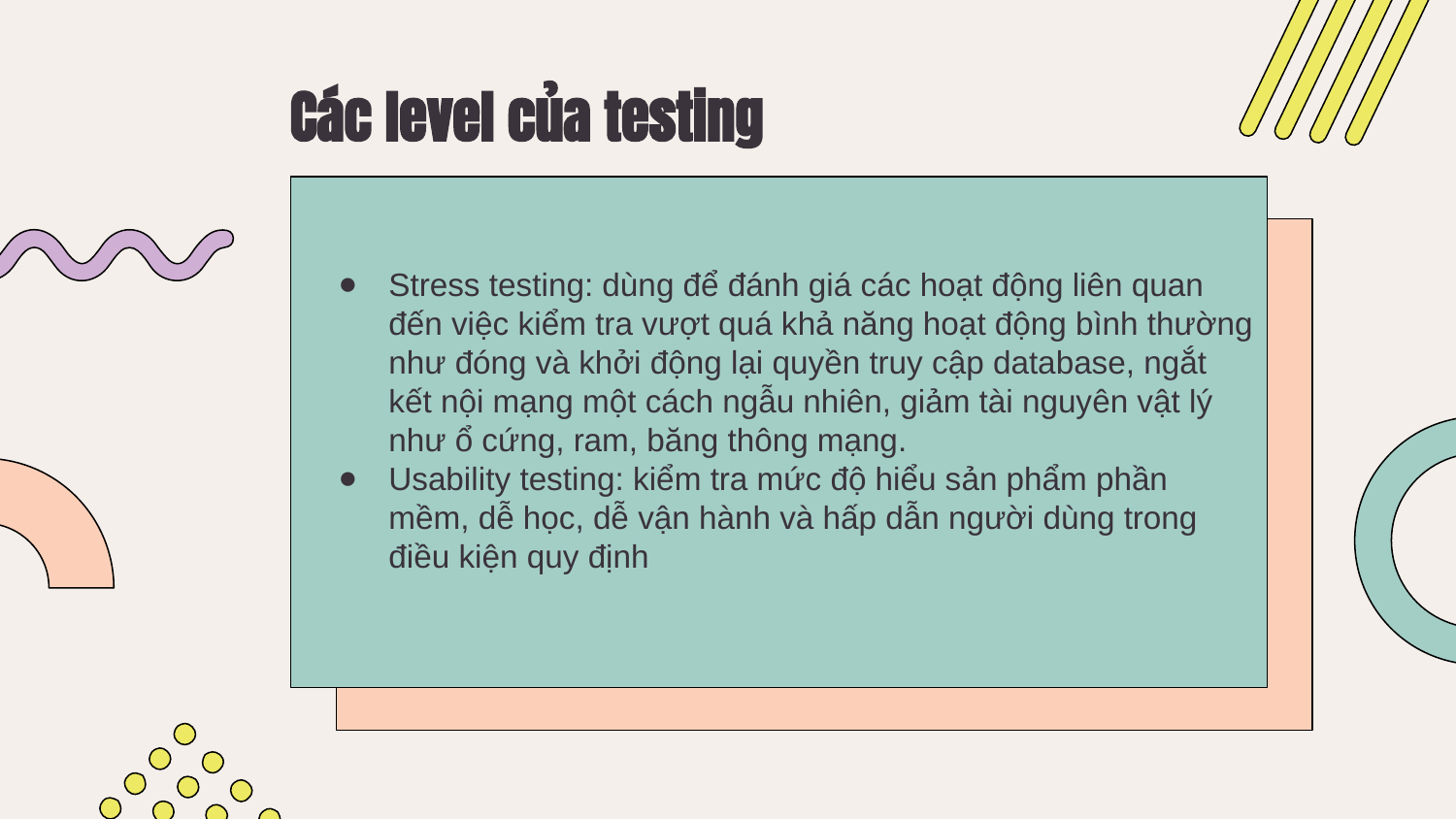

# Các level của testing
Stress testing: dùng để đánh giá các hoạt động liên quan đến việc kiểm tra vượt quá khả năng hoạt động bình thường như đóng và khởi động lại quyền truy cập database, ngắt kết nội mạng một cách ngẫu nhiên, giảm tài nguyên vật lý như ổ cứng, ram, băng thông mạng.
Usability testing: kiểm tra mức độ hiểu sản phẩm phần mềm, dễ học, dễ vận hành và hấp dẫn người dùng trong điều kiện quy định